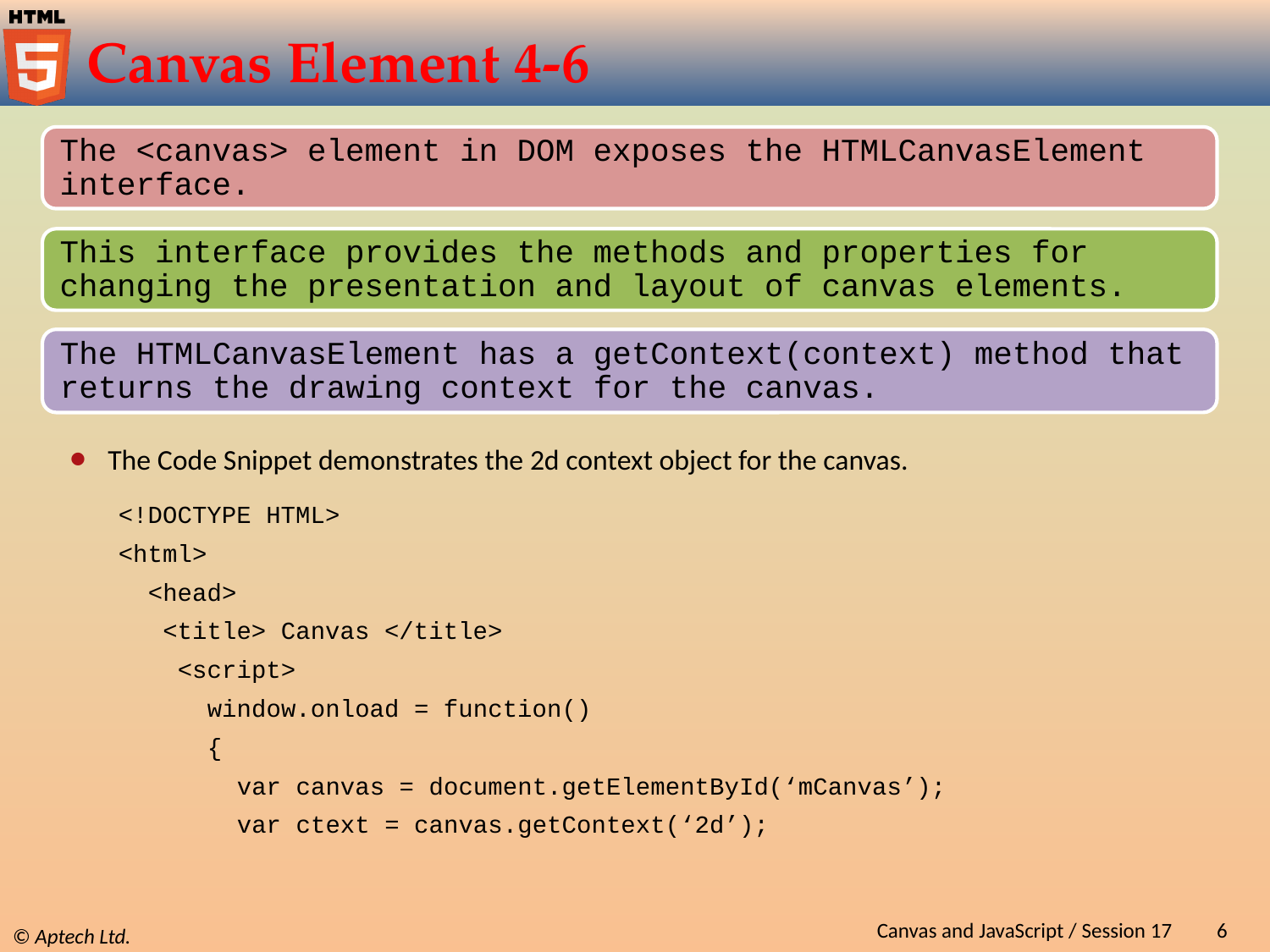

# Canvas Element 4-6
The <canvas> element in DOM exposes the HTMLCanvasElement interface.
This interface provides the methods and properties for changing the presentation and layout of canvas elements.
The HTMLCanvasElement has a getContext(context) method that returns the drawing context for the canvas.
The Code Snippet demonstrates the 2d context object for the canvas.
<!DOCTYPE HTML>
<html>
  <head>
   <title> Canvas </title>
    <script>
      window.onload = function()
      {
        var canvas = document.getElementById(‘mCanvas’);
        var ctext = canvas.getContext(‘2d’);
Canvas and JavaScript / Session 17
6